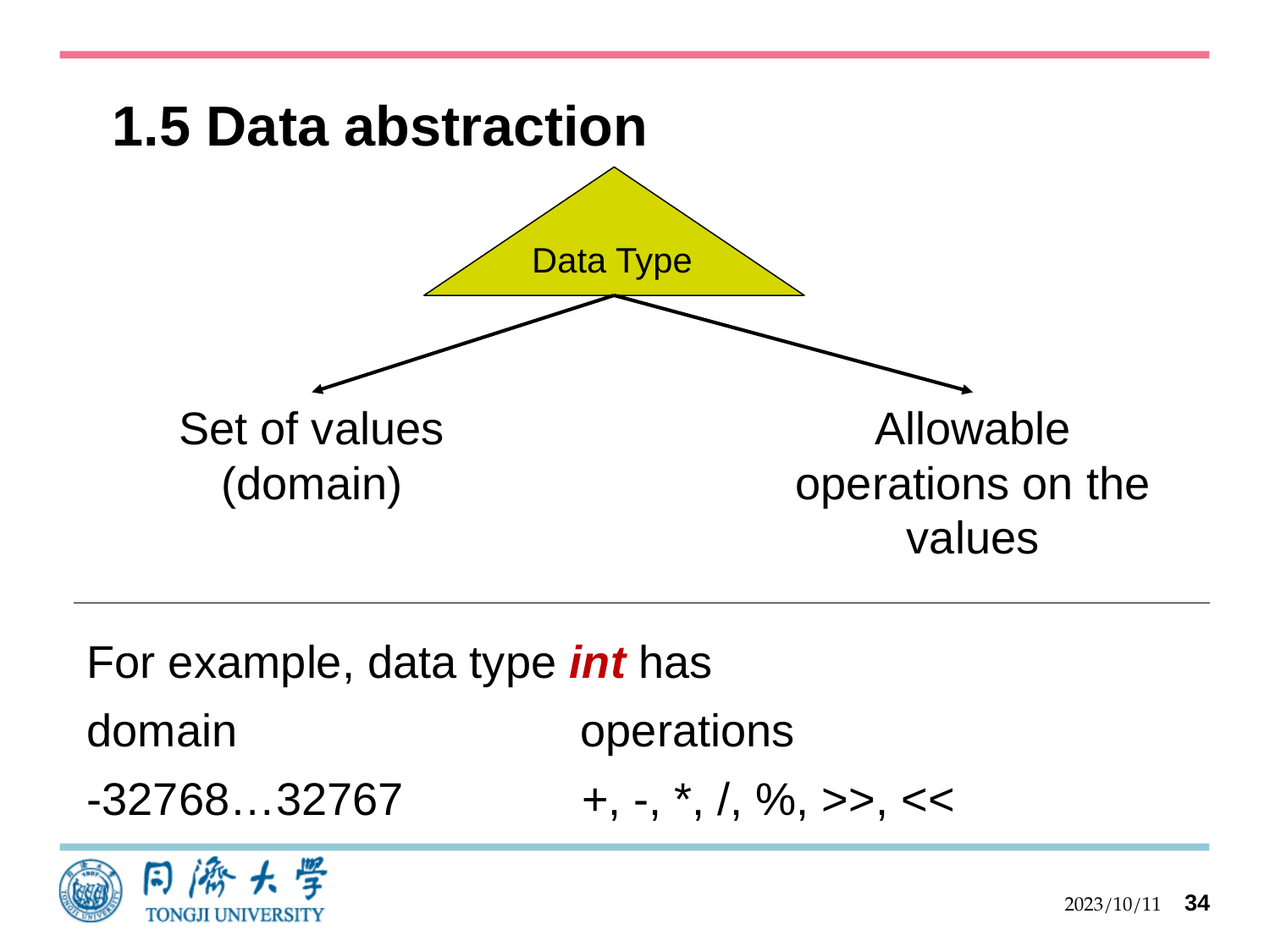

# 1.5 Data abstraction
Data Type
Set of values (domain)
Allowable operations on the values
For example, data type int has
domain                           operations
-32768…32767              +, -, *, /, %, >>, <<

2023/10/11
34